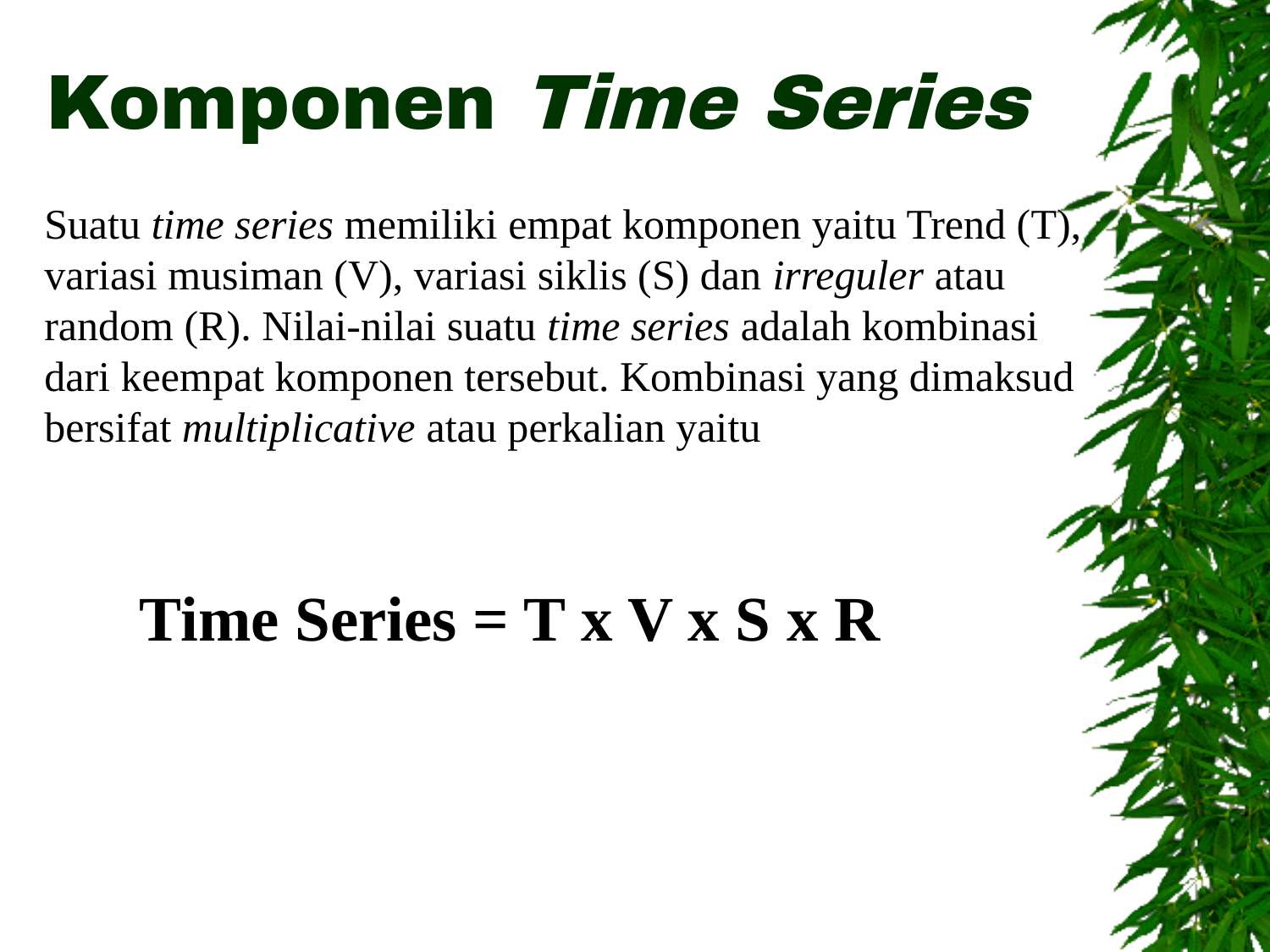

# Komponen Time Series
Suatu time series memiliki empat komponen yaitu Trend (T), variasi musiman (V), variasi siklis (S) dan irreguler atau random (R). Nilai-nilai suatu time series adalah kombinasi dari keempat komponen tersebut. Kombinasi yang dimaksud bersifat multiplicative atau perkalian yaitu
Time Series = T x V x S x R